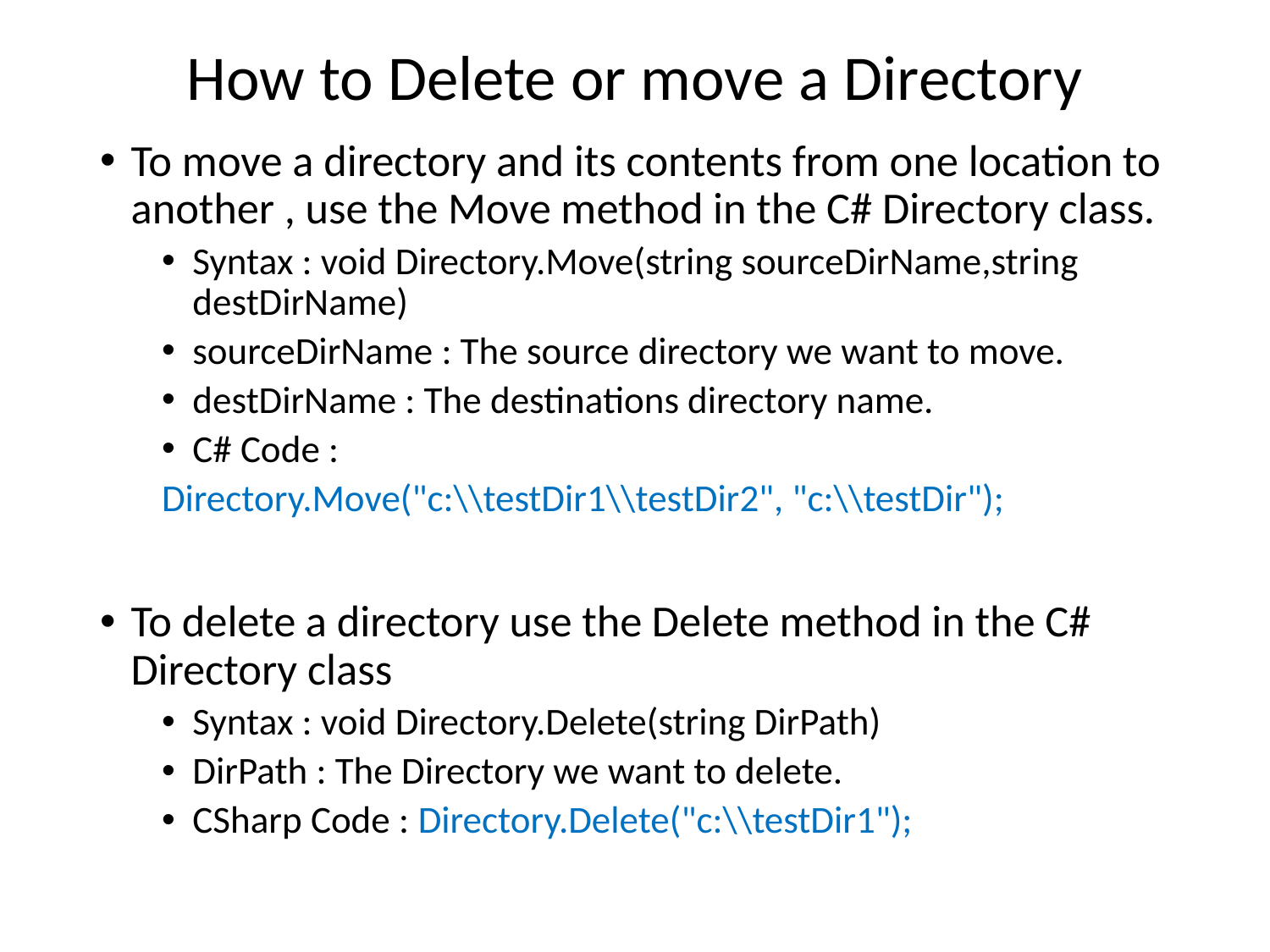

# How to Delete or move a Directory
To move a directory and its contents from one location to another , use the Move method in the C# Directory class.
Syntax : void Directory.Move(string sourceDirName,string destDirName)
sourceDirName : The source directory we want to move.
destDirName : The destinations directory name.
C# Code :
Directory.Move("c:\\testDir1\\testDir2", "c:\\testDir");

To delete a directory use the Delete method in the C# Directory class
Syntax : void Directory.Delete(string DirPath)
DirPath : The Directory we want to delete.
CSharp Code : Directory.Delete("c:\\testDir1");